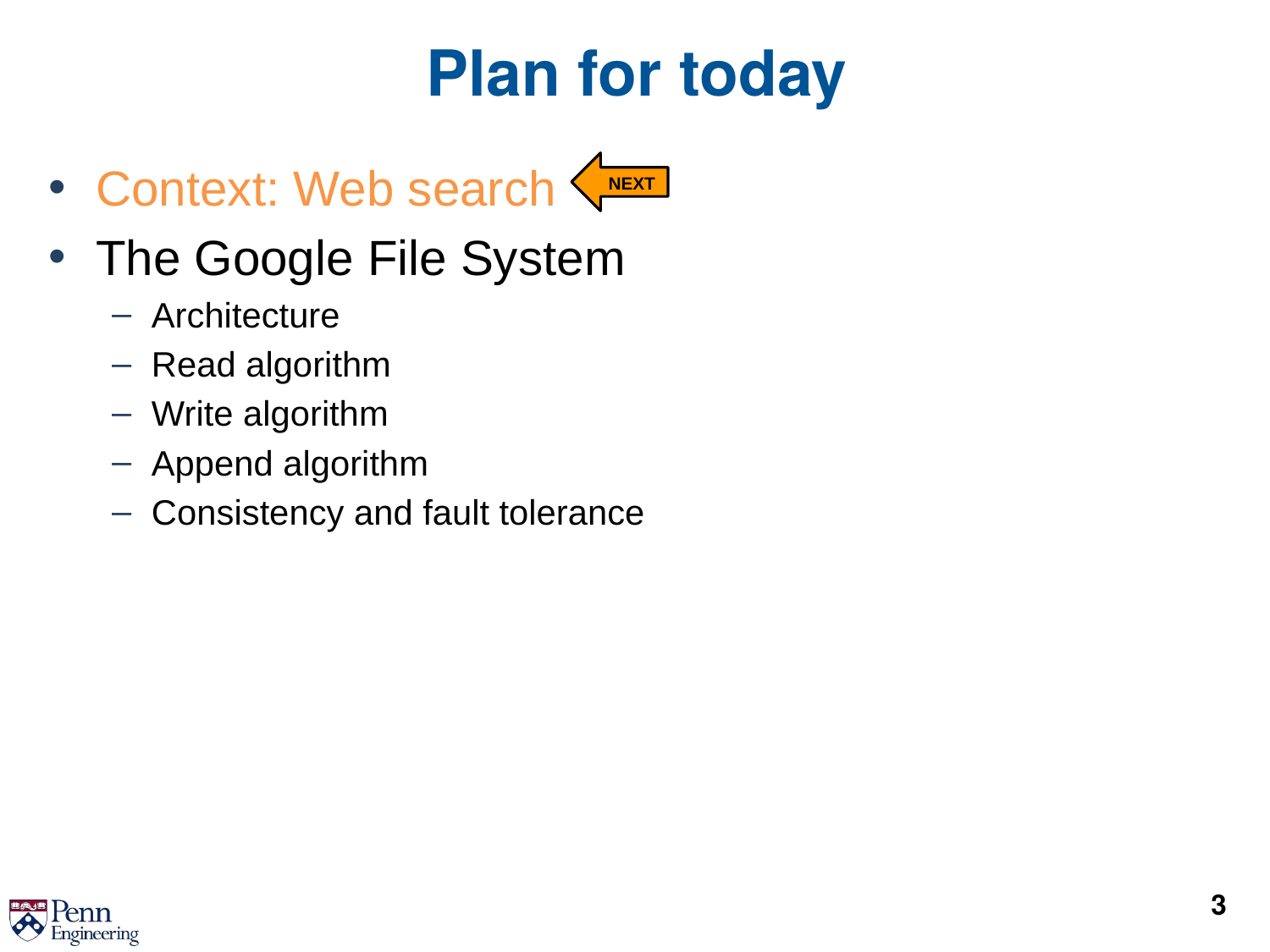

# Plan for today
Context: Web search
The Google File System
Architecture
Read algorithm
Write algorithm
Append algorithm
Consistency and fault tolerance

NEXT
3